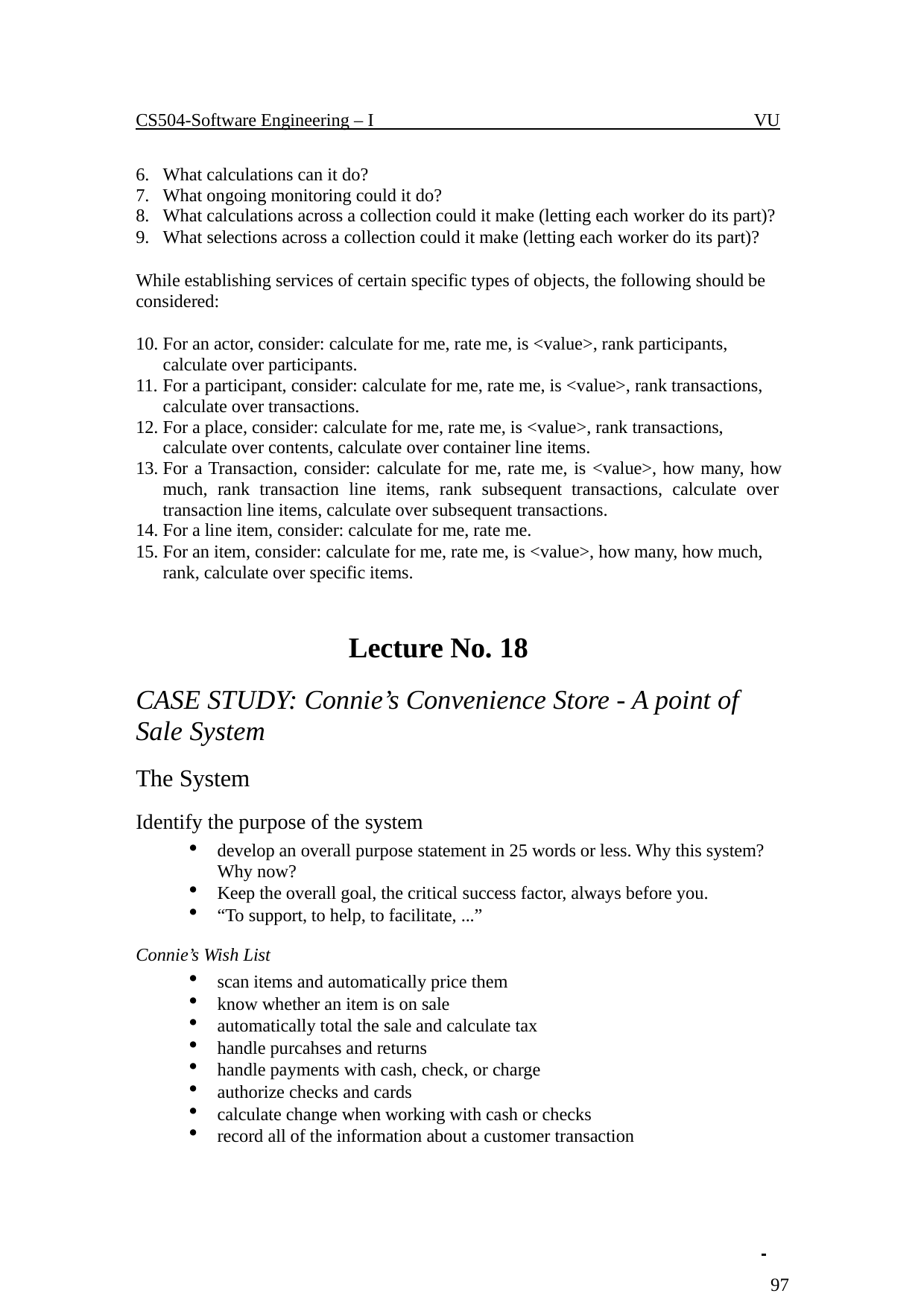

CS504-Software Engineering – I
VU

What calculations can it do?
What ongoing monitoring could it do?
What calculations across a collection could it make (letting each worker do its part)?
What selections across a collection could it make (letting each worker do its part)?

While establishing services of certain specific types of objects, the following should be  considered:

For an actor, consider: calculate for me, rate me, is <value>, rank participants,  calculate over participants.
For a participant, consider: calculate for me, rate me, is <value>, rank transactions,  calculate over transactions.
For a place, consider: calculate for me, rate me, is <value>, rank transactions,  calculate over contents, calculate over container line items.
For a Transaction, consider: calculate for me, rate me, is <value>, how many, how  much, rank transaction line items, rank subsequent transactions, calculate over  transaction line items, calculate over subsequent transactions.
For a line item, consider: calculate for me, rate me.
For an item, consider: calculate for me, rate me, is <value>, how many, how much,  rank, calculate over specific items.

Lecture No. 18
CASE STUDY: Connie’s Convenience Store - A point of  Sale System
The System
Identify the purpose of the system
develop an overall purpose statement in 25 words or less. Why this system?  Why now?
Keep the overall goal, the critical success factor, always before you.
“To support, to help, to facilitate, ...”

Connie’s Wish List
scan items and automatically price them
know whether an item is on sale
automatically total the sale and calculate tax
handle purcahses and returns
handle payments with cash, check, or charge
authorize checks and cards
calculate change when working with cash or checks
record all of the information about a customer transaction
 	  97
© Copyright Virtual University of Pakistan